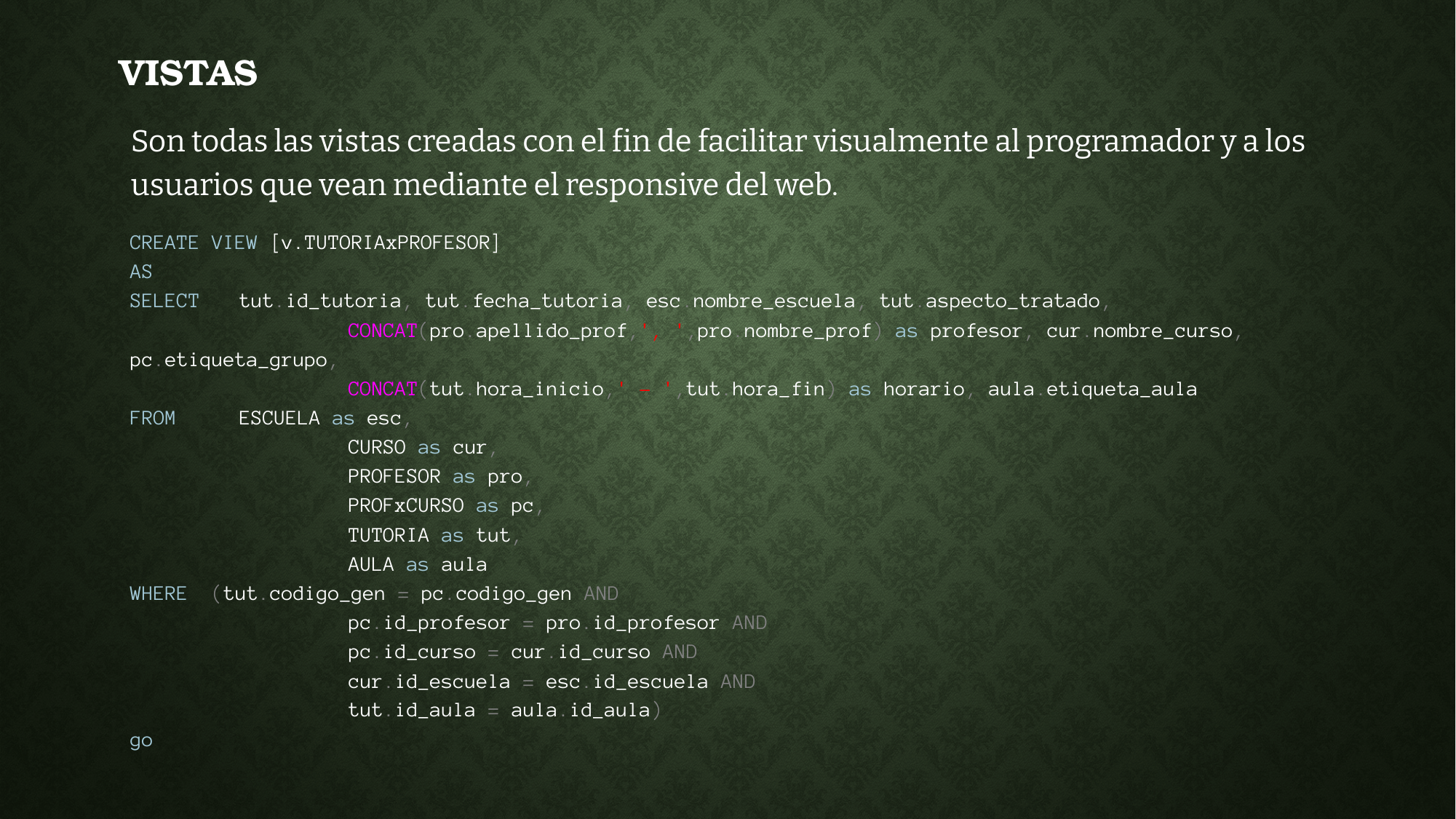

# VISTAS
Son todas las vistas creadas con el fin de facilitar visualmente al programador y a los usuarios que vean mediante el responsive del web.

CREATE VIEW [v.TUTORIAxPROFESOR]
AS
SELECT	tut.id_tutoria, tut.fecha_tutoria, esc.nombre_escuela, tut.aspecto_tratado,
		CONCAT(pro.apellido_prof,', ',pro.nombre_prof) as profesor, cur.nombre_curso, pc.etiqueta_grupo,
		CONCAT(tut.hora_inicio,' - ',tut.hora_fin) as horario, aula.etiqueta_aula
FROM	ESCUELA as esc,
		CURSO as cur,
		PROFESOR as pro,
		PROFxCURSO as pc,
		TUTORIA as tut,
		AULA as aula
WHERE  (tut.codigo_gen = pc.codigo_gen AND
		pc.id_profesor = pro.id_profesor AND
		pc.id_curso = cur.id_curso AND
		cur.id_escuela = esc.id_escuela AND
		tut.id_aula = aula.id_aula)
go